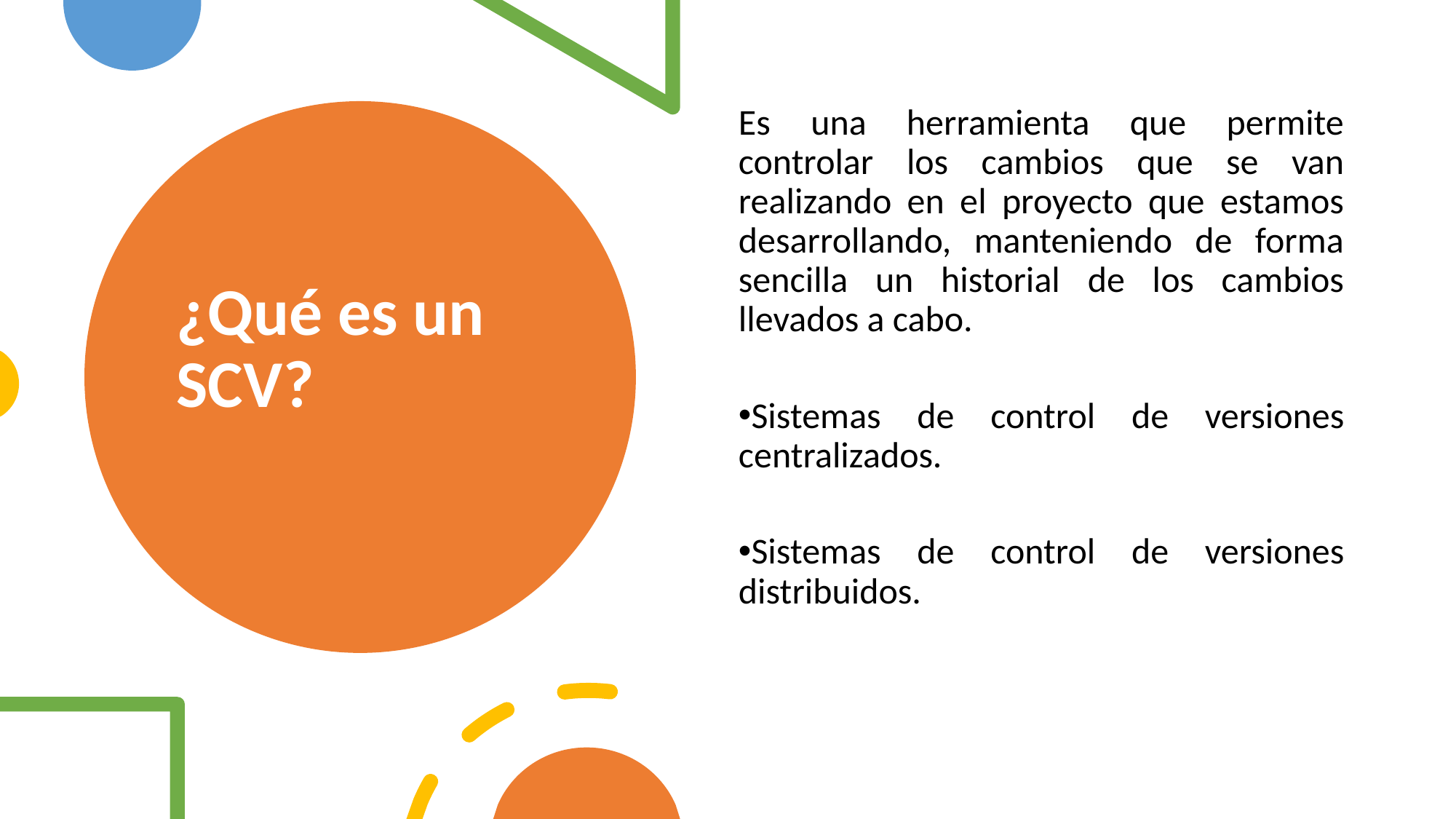

Es una herramienta que permite controlar los cambios que se van realizando en el proyecto que estamos desarrollando, manteniendo de forma sencilla un historial de los cambios llevados a cabo.

Sistemas de control de versiones centralizados.

Sistemas de control de versiones distribuidos.

# ¿Qué es un SCV?